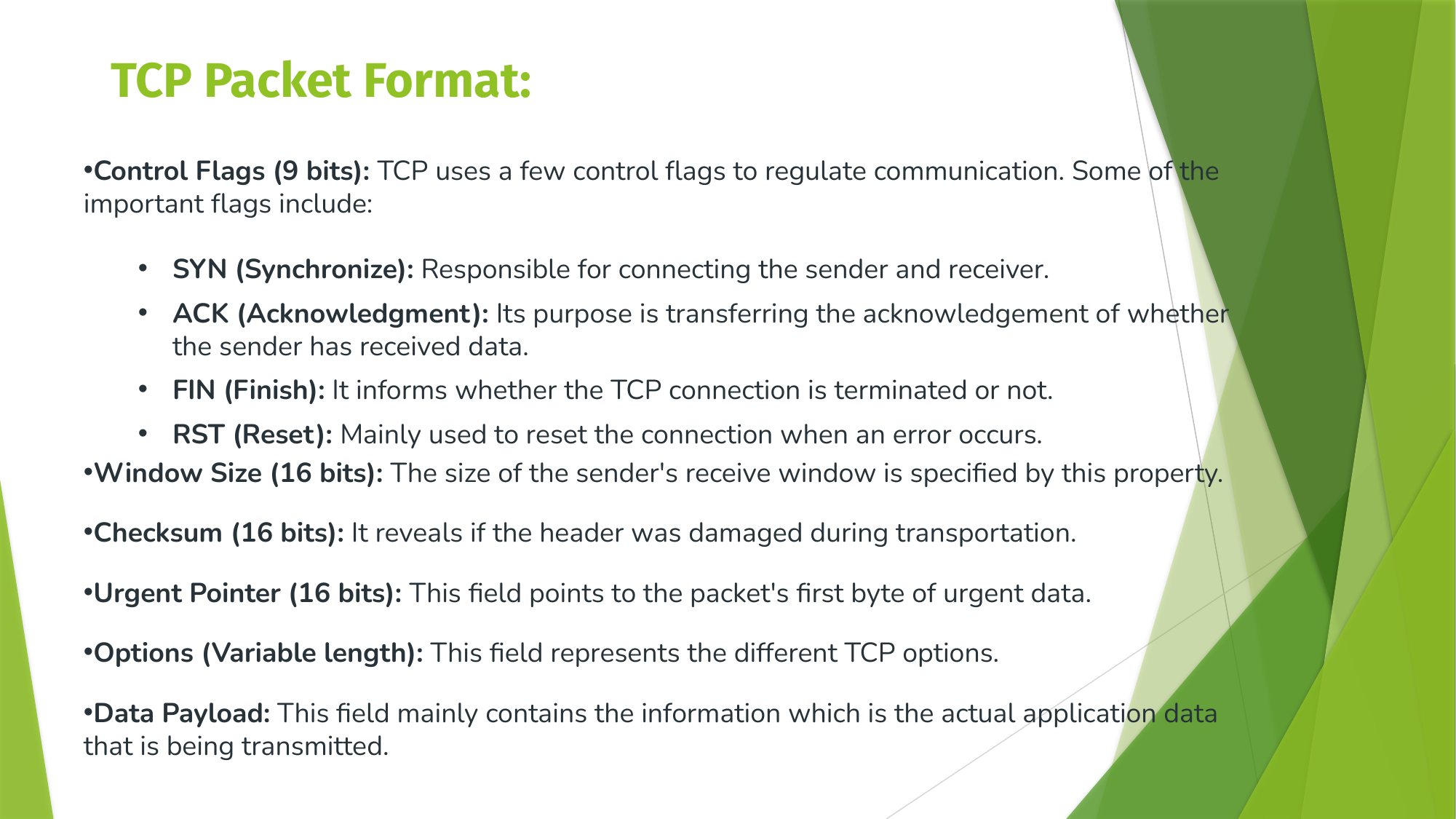

# TCP Packet Format:
Control Flags (9 bits): TCP uses a few control flags to regulate communication. Some of the important flags include:
SYN (Synchronize): Responsible for connecting the sender and receiver.
ACK (Acknowledgment): Its purpose is transferring the acknowledgement of whether the sender has received data.
FIN (Finish): It informs whether the TCP connection is terminated or not.
RST (Reset): Mainly used to reset the connection when an error occurs.
Window Size (16 bits): The size of the sender's receive window is specified by this property.
Checksum (16 bits): It reveals if the header was damaged during transportation.
Urgent Pointer (16 bits): This field points to the packet's first byte of urgent data.
Options (Variable length): This field represents the different TCP options.
Data Payload: This field mainly contains the information which is the actual application data that is being transmitted.